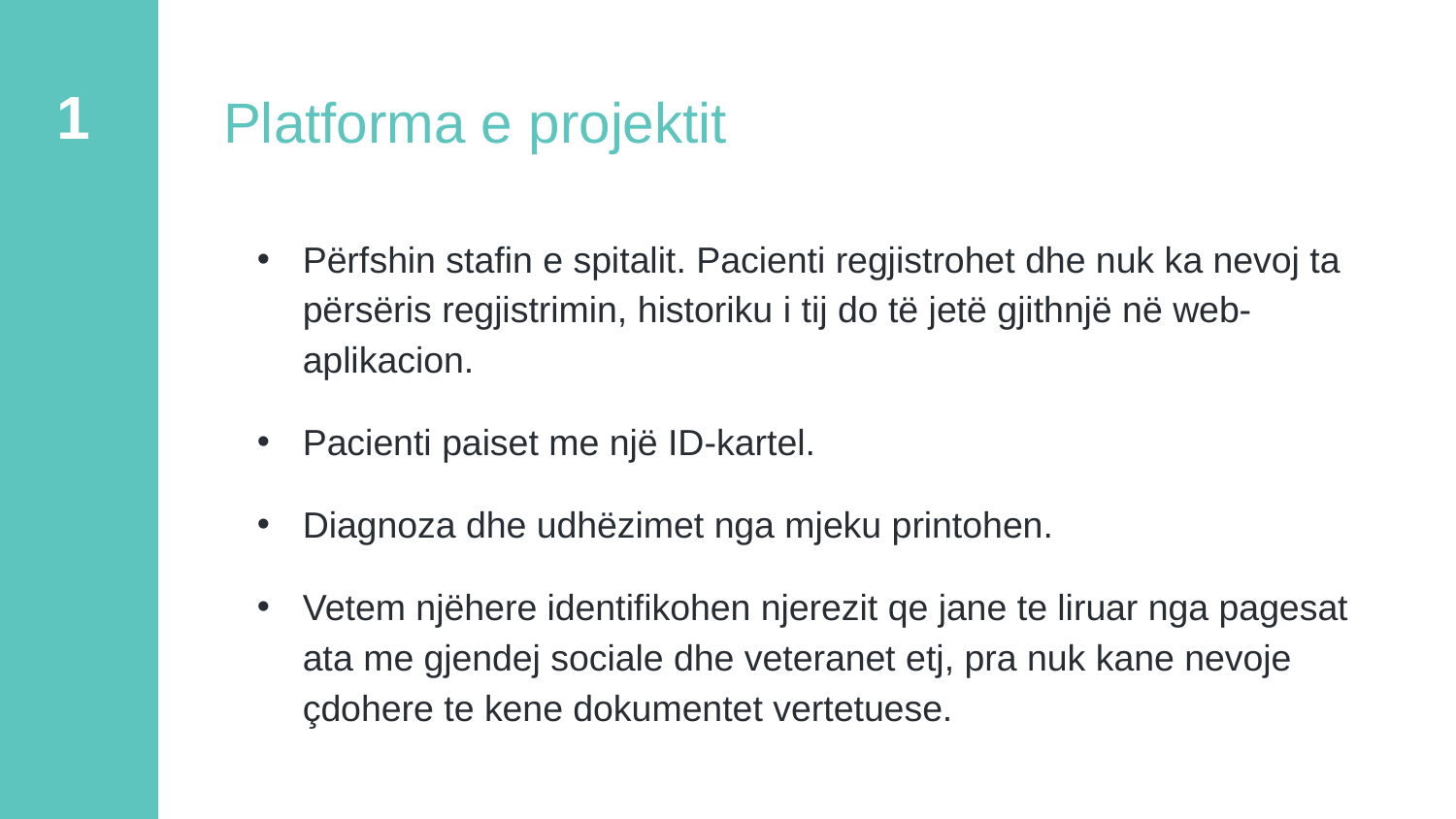

1
# Platforma e projektit
Përfshin stafin e spitalit. Pacienti regjistrohet dhe nuk ka nevoj ta përsëris regjistrimin, historiku i tij do të jetë gjithnjë në web-aplikacion.
Pacienti paiset me një ID-kartel.
Diagnoza dhe udhëzimet nga mjeku printohen.
Vetem njëhere identifikohen njerezit qe jane te liruar nga pagesat ata me gjendej sociale dhe veteranet etj, pra nuk kane nevoje çdohere te kene dokumentet vertetuese.